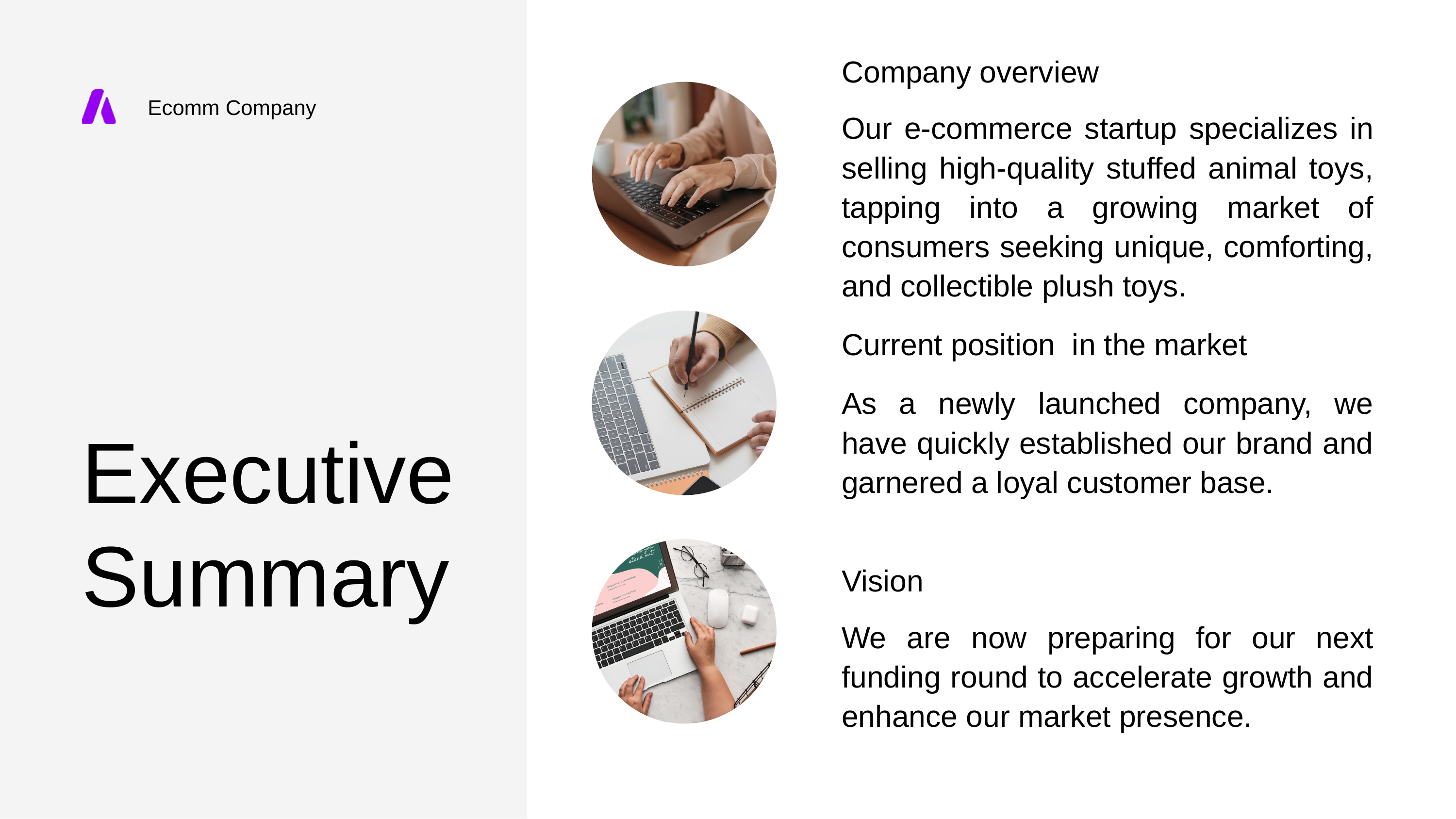

Company overview
Our e-commerce startup specializes in selling high-quality stuffed animal toys, tapping into a growing market of consumers seeking unique, comforting, and collectible plush toys.

Ecomm Company

Current position  in the market
As a newly launched company, we have quickly established our brand and garnered a loyal customer base.
Executive Summary

Vision
We are now preparing for our next funding round to accelerate growth and enhance our market presence.